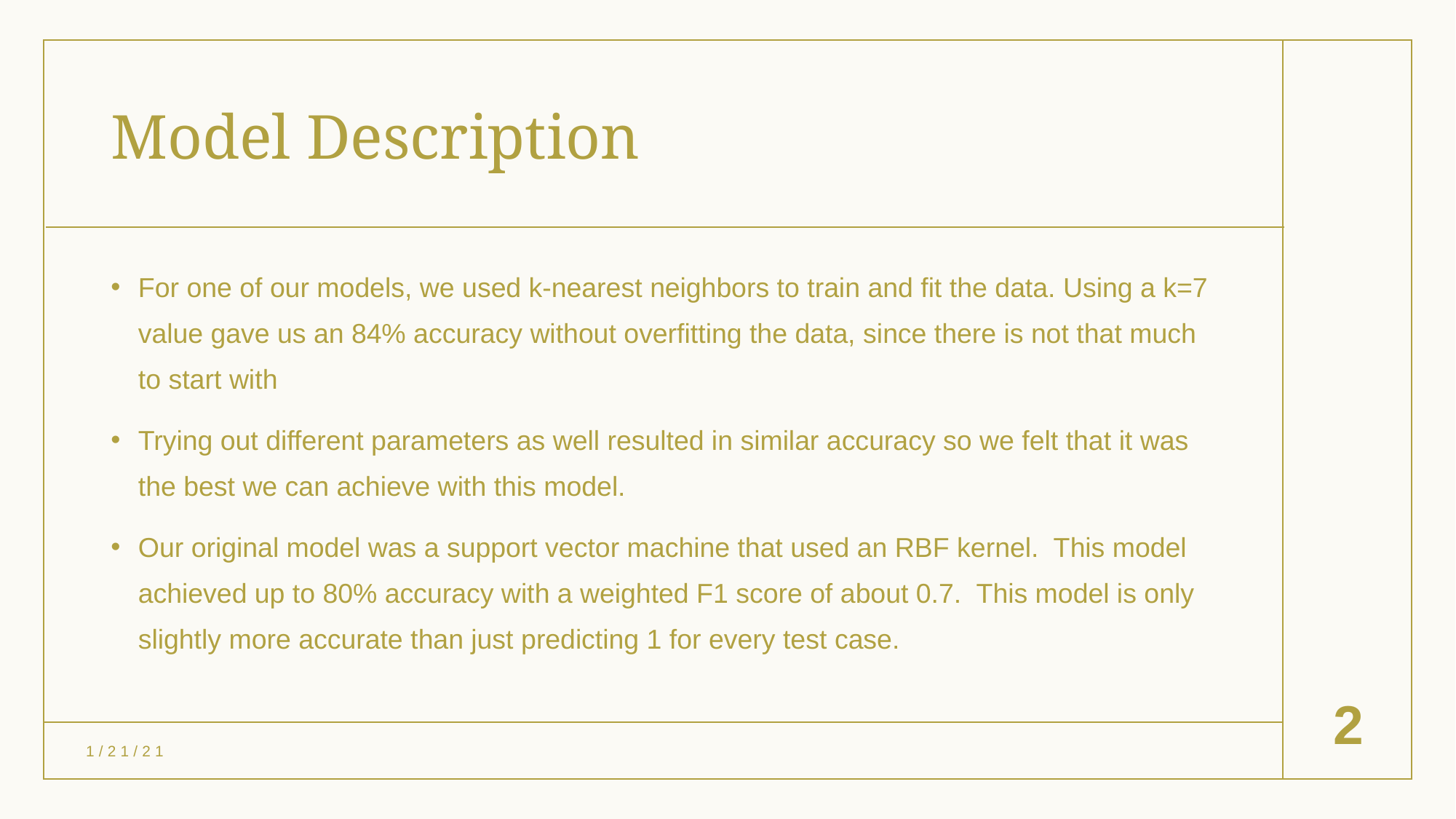

# Model Description
For one of our models, we used k-nearest neighbors to train and fit the data. Using a k=7 value gave us an 84% accuracy without overfitting the data, since there is not that much to start with
Trying out different parameters as well resulted in similar accuracy so we felt that it was the best we can achieve with this model.
Our original model was a support vector machine that used an RBF kernel.  This model achieved up to 80% accuracy with a weighted F1 score of about 0.7.  This model is only slightly more accurate than just predicting 1 for every test case.
2
1/21/21